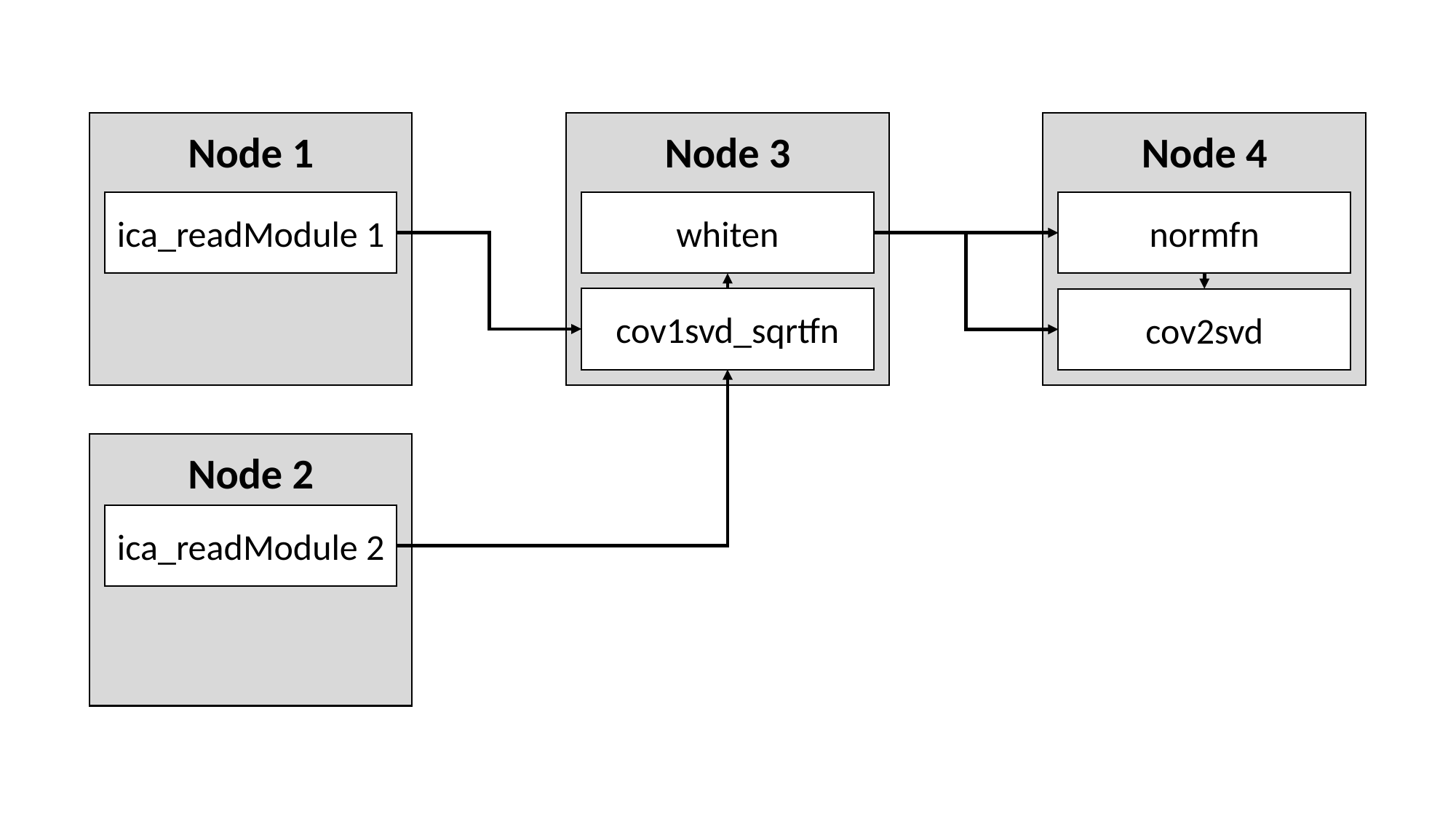

Node 1

Node 3

Node 4

ica_readModule 1
whiten
normfn
cov1svd_sqrtfn
cov2svd
Node 2

ica_readModule 2